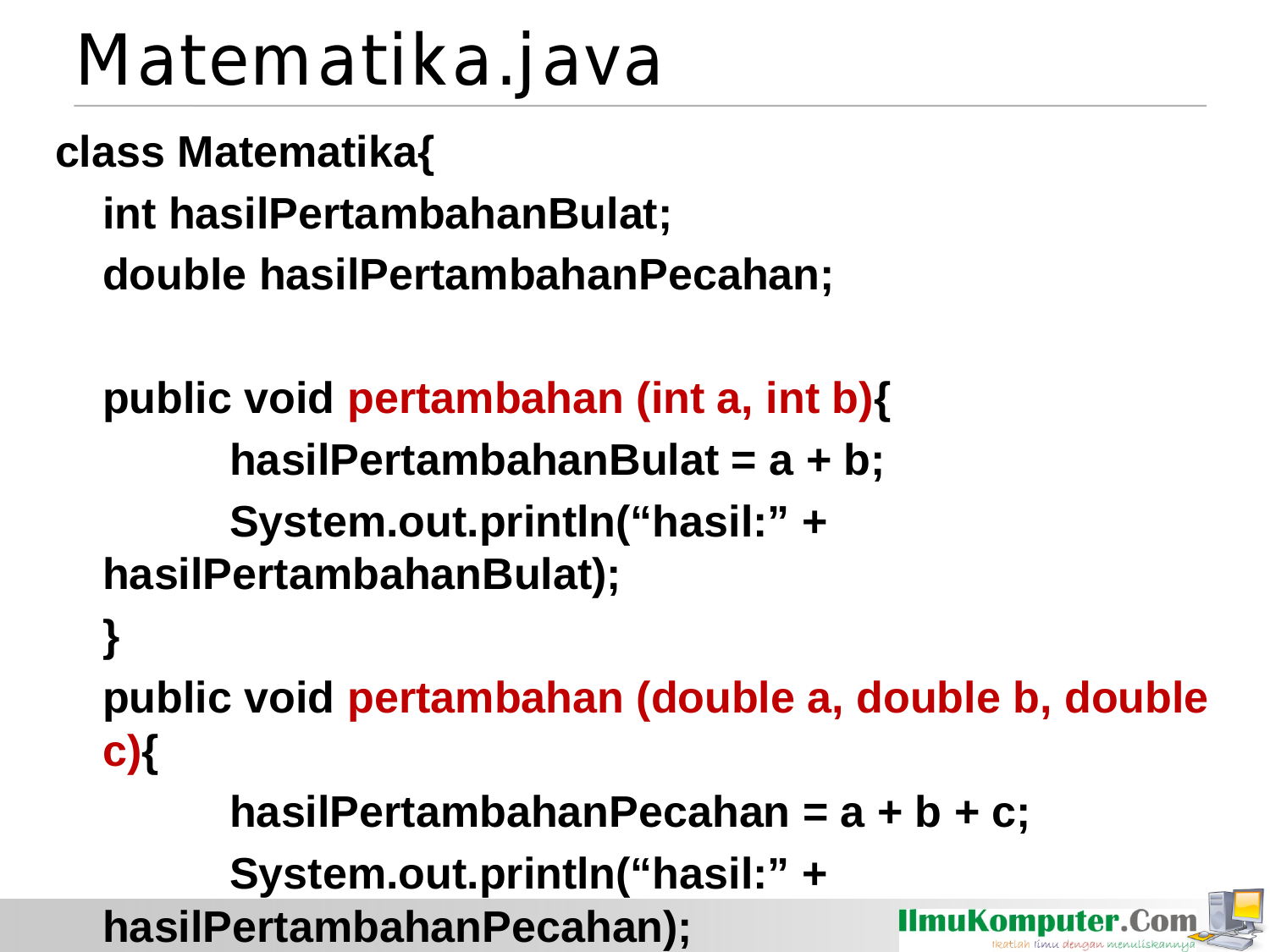

# Matematika.java
class Matematika{
	int hasilPertambahanBulat;
	double hasilPertambahanPecahan;

	public void pertambahan (int a, int b){
		hasilPertambahanBulat = a + b;
		System.out.println(“hasil:” + hasilPertambahanBulat);
	}
	public void pertambahan (double a, double b, double c){
		hasilPertambahanPecahan = a + b + c;
		System.out.println(“hasil:” + hasilPertambahanPecahan);
	}
	...
}